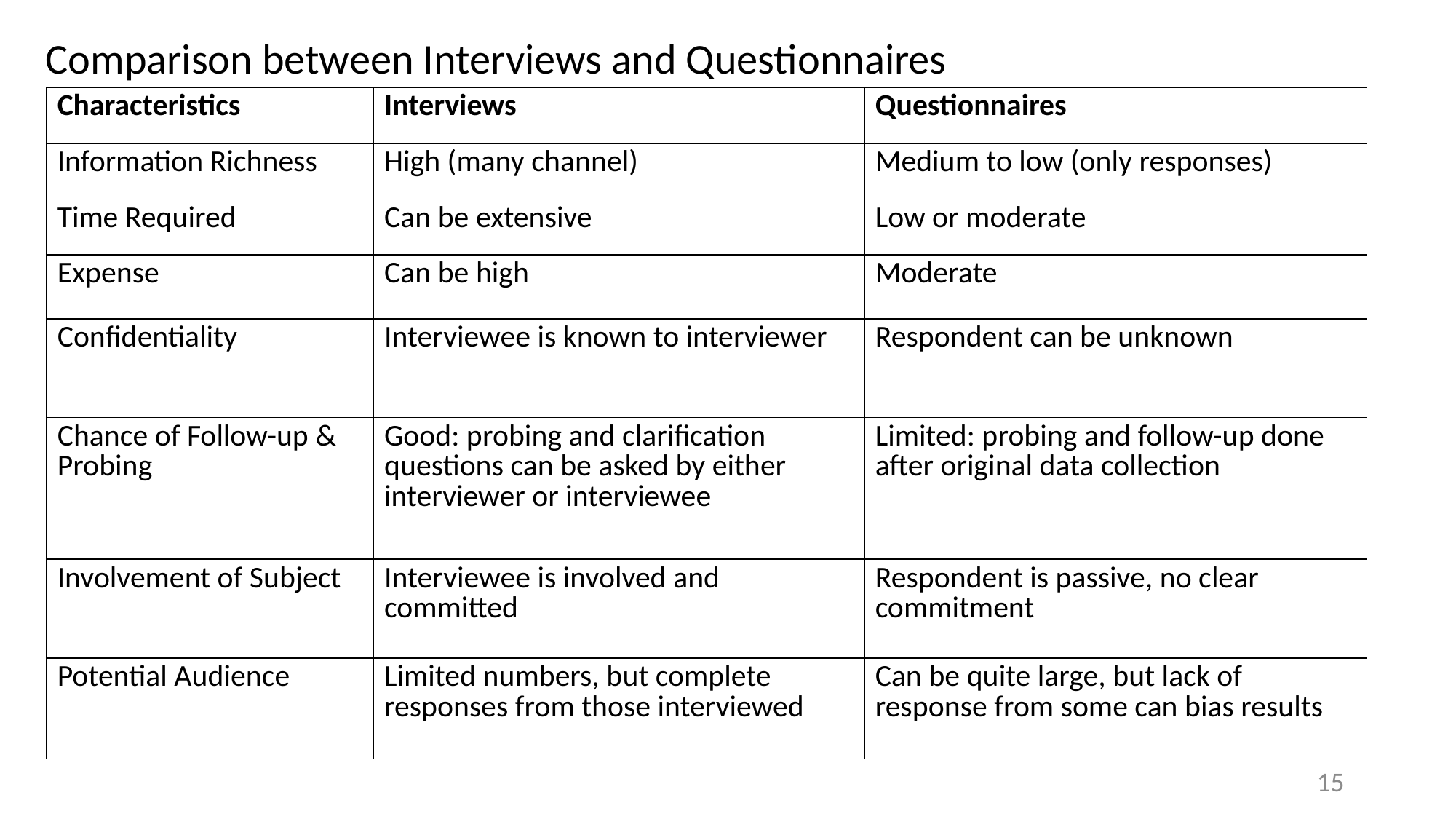

Comparison between Interviews and Questionnaires

| Characteristics | Interviews | Questionnaires |
| --- | --- | --- |
| Information Richness | High (many channel) | Medium to low (only responses) |
| Time Required | Can be extensive | Low or moderate |
| Expense | Can be high | Moderate |
| Confidentiality | Interviewee is known to interviewer | Respondent can be unknown |
| Chance of Follow-up & Probing | Good: probing and clarification questions can be asked by either interviewer or interviewee | Limited: probing and follow-up done after original data collection |
| Involvement of Subject | Interviewee is involved and committed | Respondent is passive, no clear commitment |
| Potential Audience | Limited numbers, but complete responses from those interviewed | Can be quite large, but lack of response from some can bias results |
15